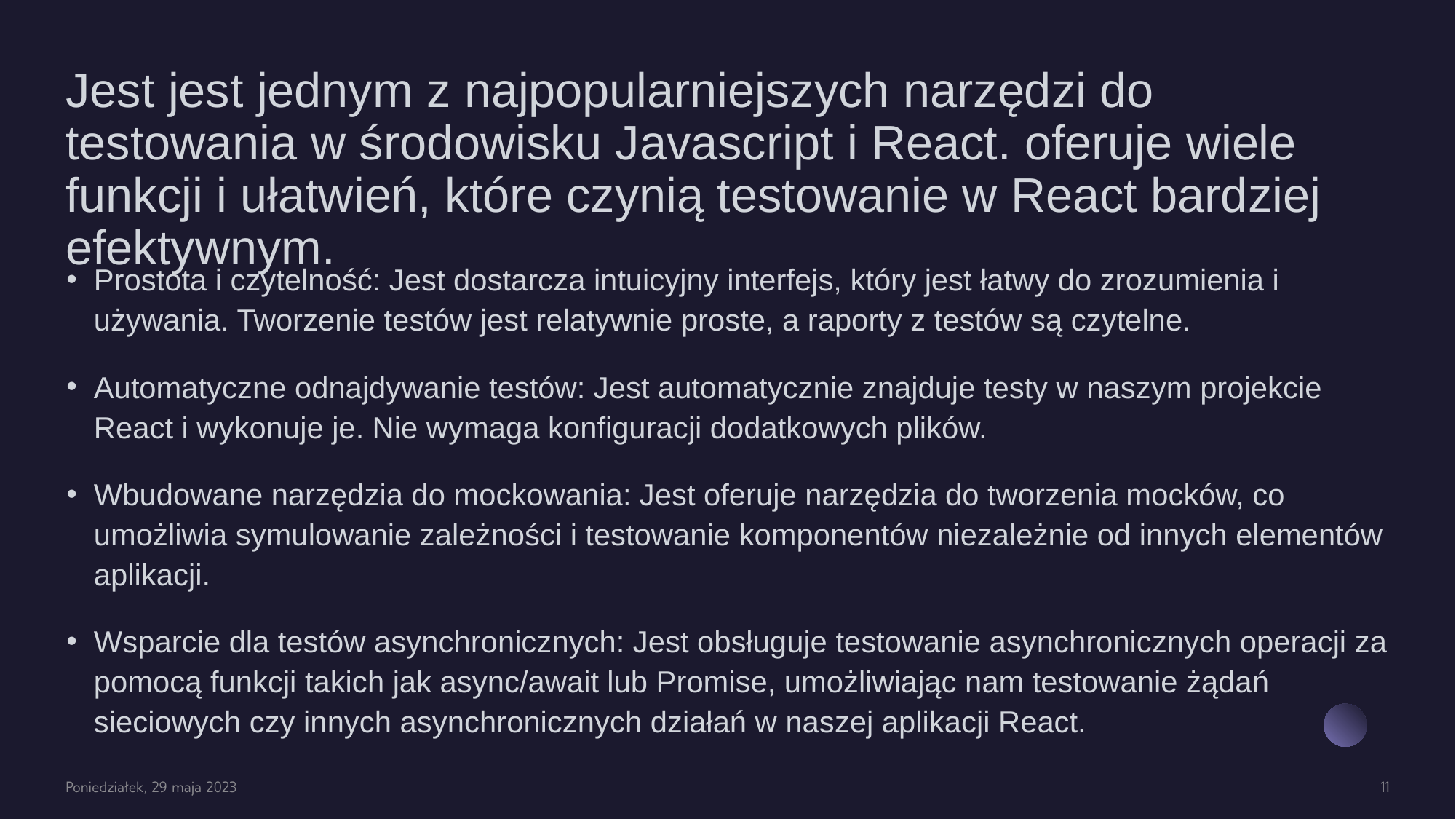

# Jest jest jednym z najpopularniejszych narzędzi do testowania w środowisku Javascript i React. oferuje wiele funkcji i ułatwień, które czynią testowanie w React bardziej efektywnym.
Prostota i czytelność: Jest dostarcza intuicyjny interfejs, który jest łatwy do zrozumienia i używania. Tworzenie testów jest relatywnie proste, a raporty z testów są czytelne.
Automatyczne odnajdywanie testów: Jest automatycznie znajduje testy w naszym projekcie React i wykonuje je. Nie wymaga konfiguracji dodatkowych plików.
Wbudowane narzędzia do mockowania: Jest oferuje narzędzia do tworzenia mocków, co umożliwia symulowanie zależności i testowanie komponentów niezależnie od innych elementów aplikacji.
Wsparcie dla testów asynchronicznych: Jest obsługuje testowanie asynchronicznych operacji za pomocą funkcji takich jak async/await lub Promise, umożliwiając nam testowanie żądań sieciowych czy innych asynchronicznych działań w naszej aplikacji React.

Poniedziałek, 29 maja 2023
11